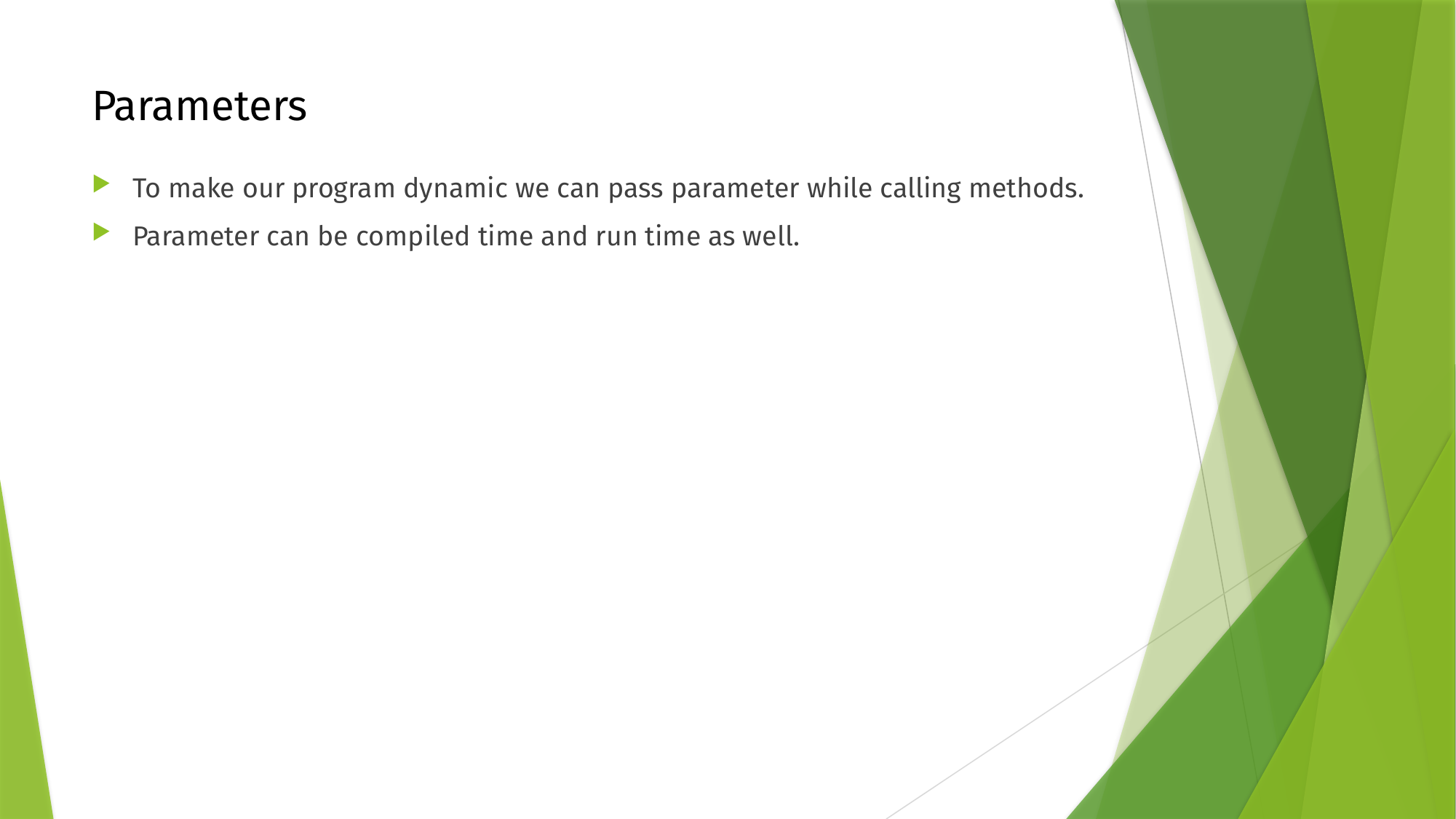

# Parameters
To make our program dynamic we can pass parameter while calling methods.
Parameter can be compiled time and run time as well.